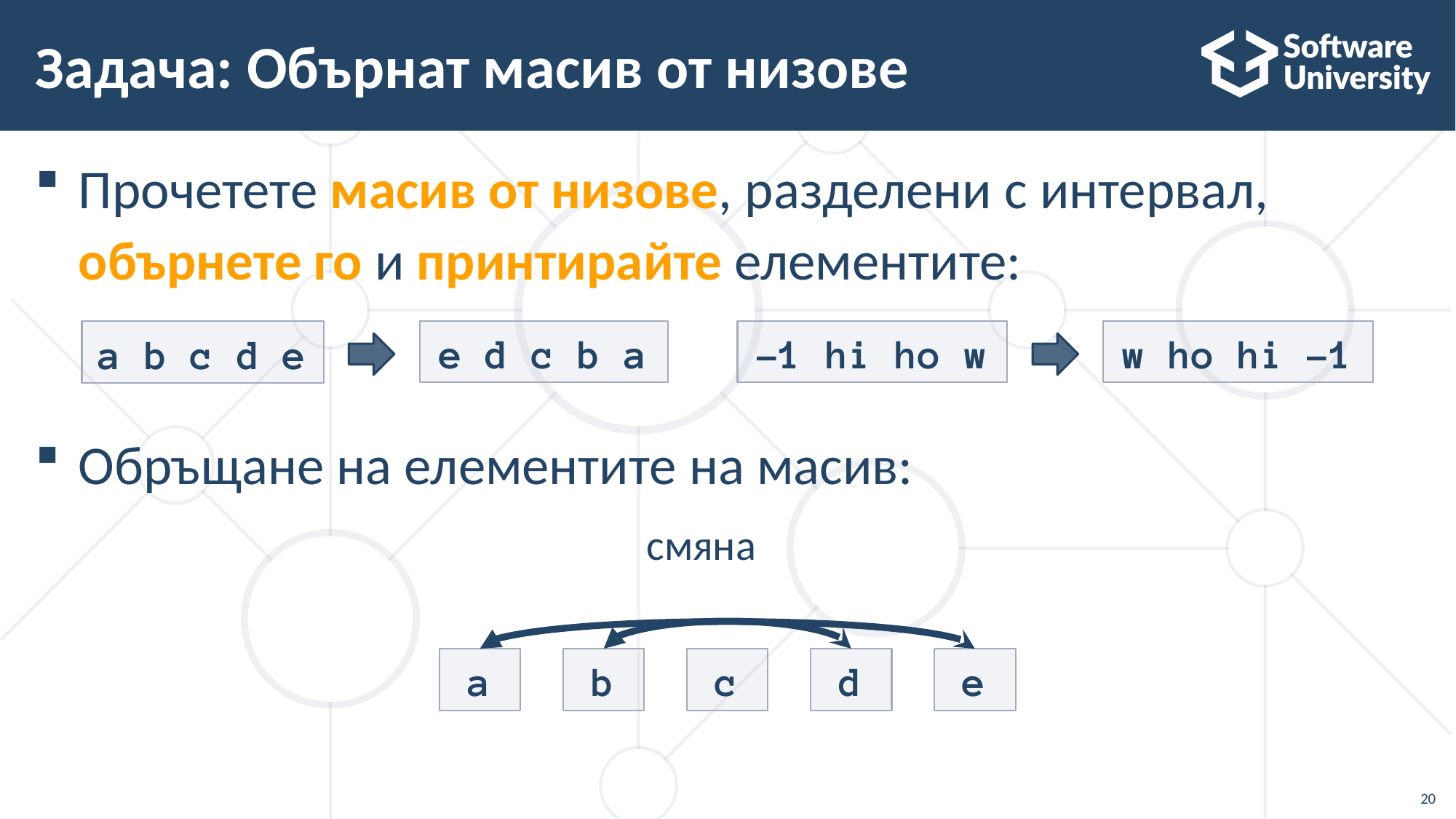

# Задача: Обърнат масив от низове
Прочетете масив от низове, разделени с интервал, обърнете го и принтирайте елементите:

Обръщане на елементите на масив:
e d c b a
-1 hi ho w
w ho hi -1
a b c d e

смяна
a
b
c
d
e
20